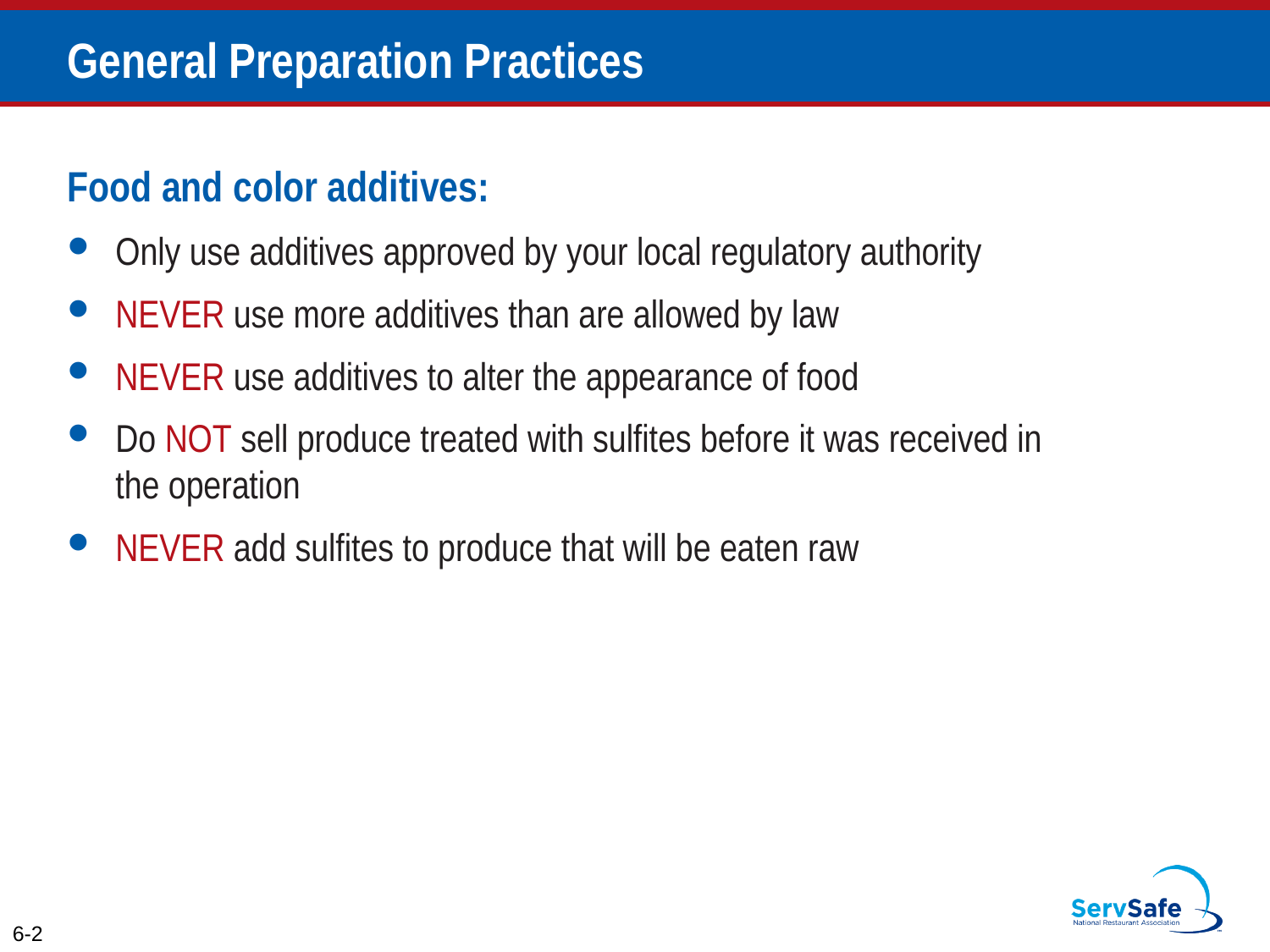

# General Preparation Practices
Food and color additives:
Only use additives approved by your local regulatory authority
NEVER use more additives than are allowed by law
NEVER use additives to alter the appearance of food
Do NOT sell produce treated with sulfites before it was received in the operation
NEVER add sulfites to produce that will be eaten raw

6-2